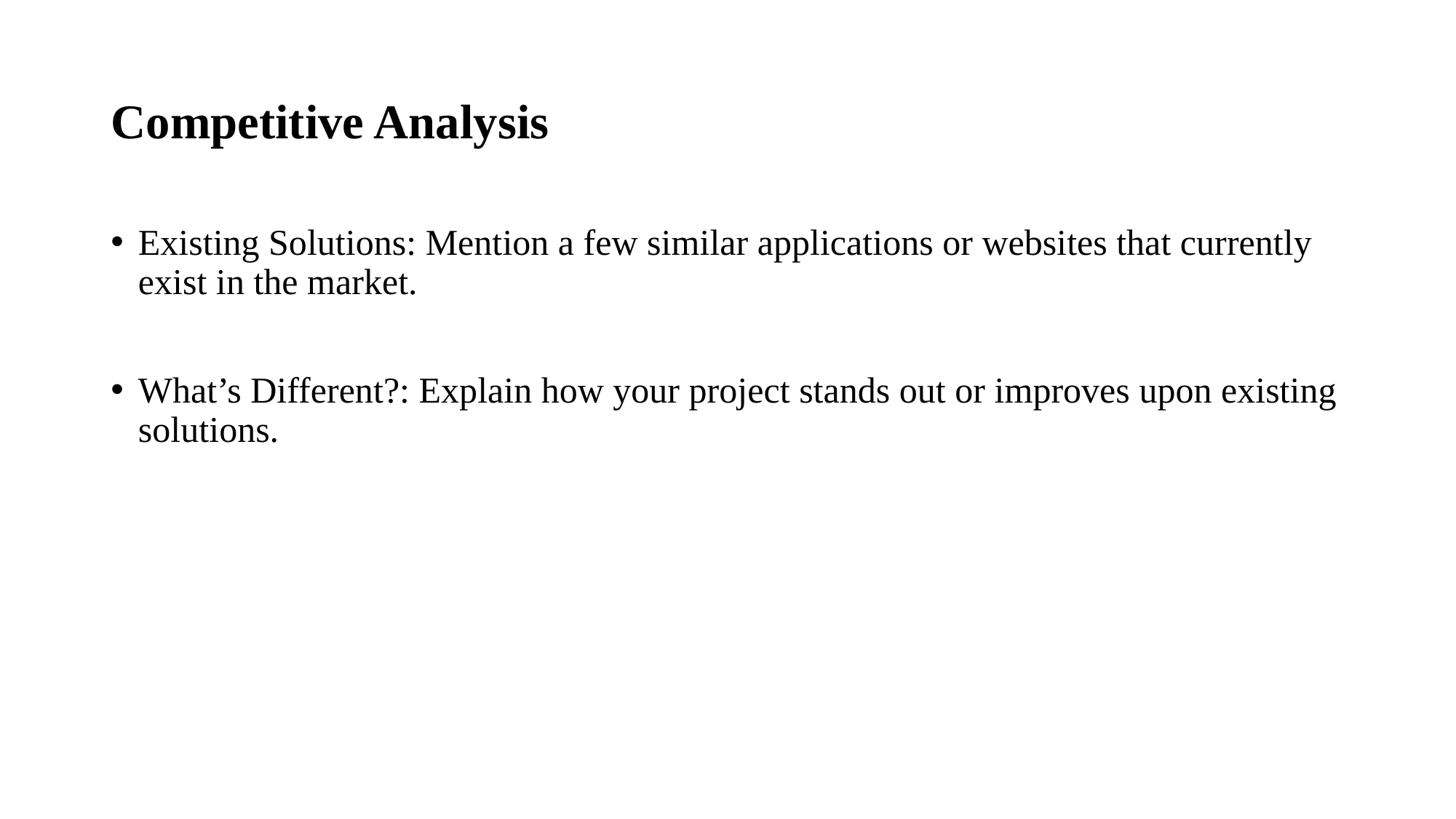

# Competitive Analysis
Existing Solutions: Mention a few similar applications or websites that currently exist in the market.

What’s Different?: Explain how your project stands out or improves upon existing solutions.